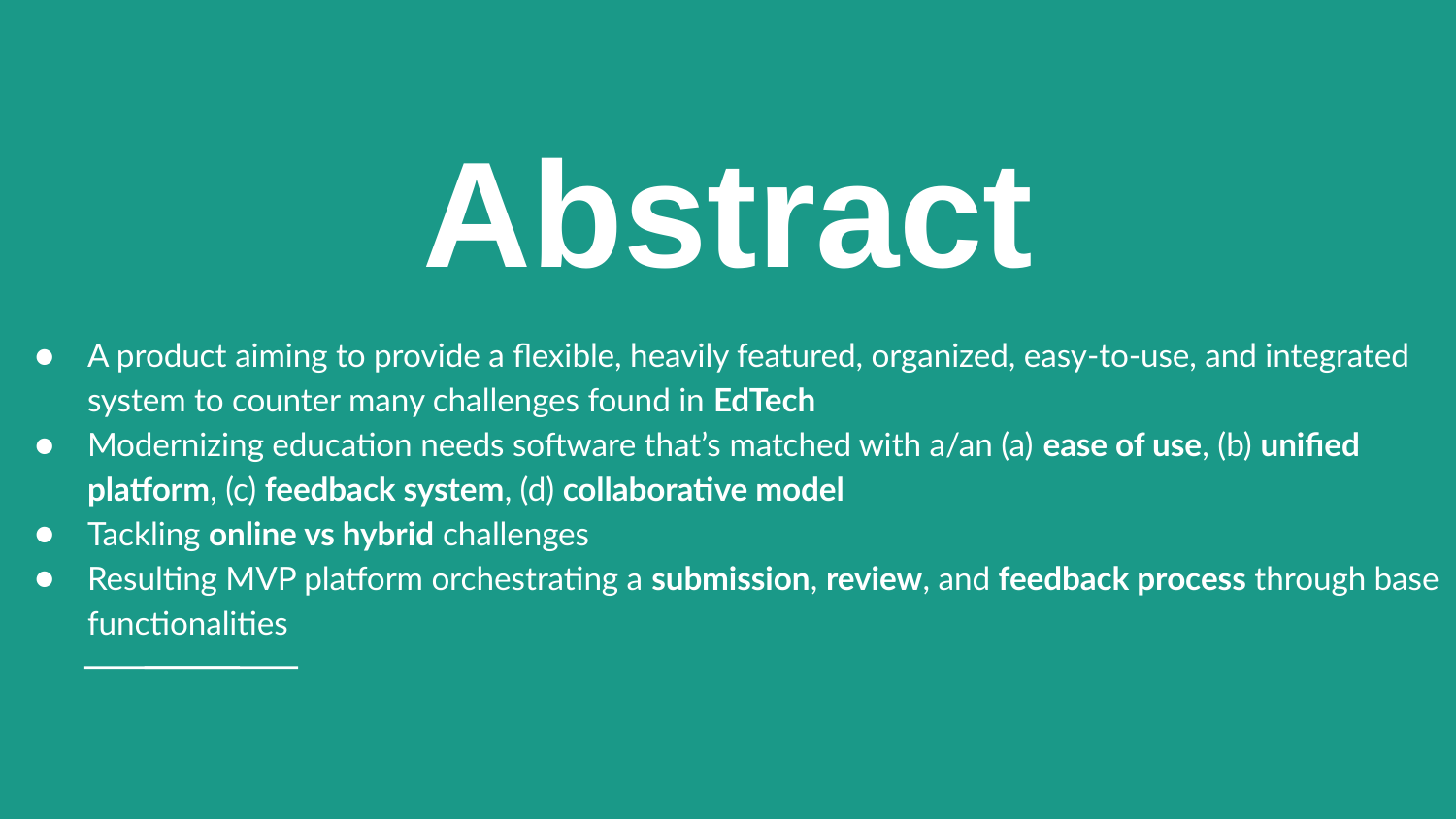

# Abstract
A product aiming to provide a flexible, heavily featured, organized, easy-to-use, and integrated system to counter many challenges found in EdTech
Modernizing education needs software that’s matched with a/an (a) ease of use, (b) unified platform, (c) feedback system, (d) collaborative model
Tackling online vs hybrid challenges
Resulting MVP platform orchestrating a submission, review, and feedback process through base functionalities